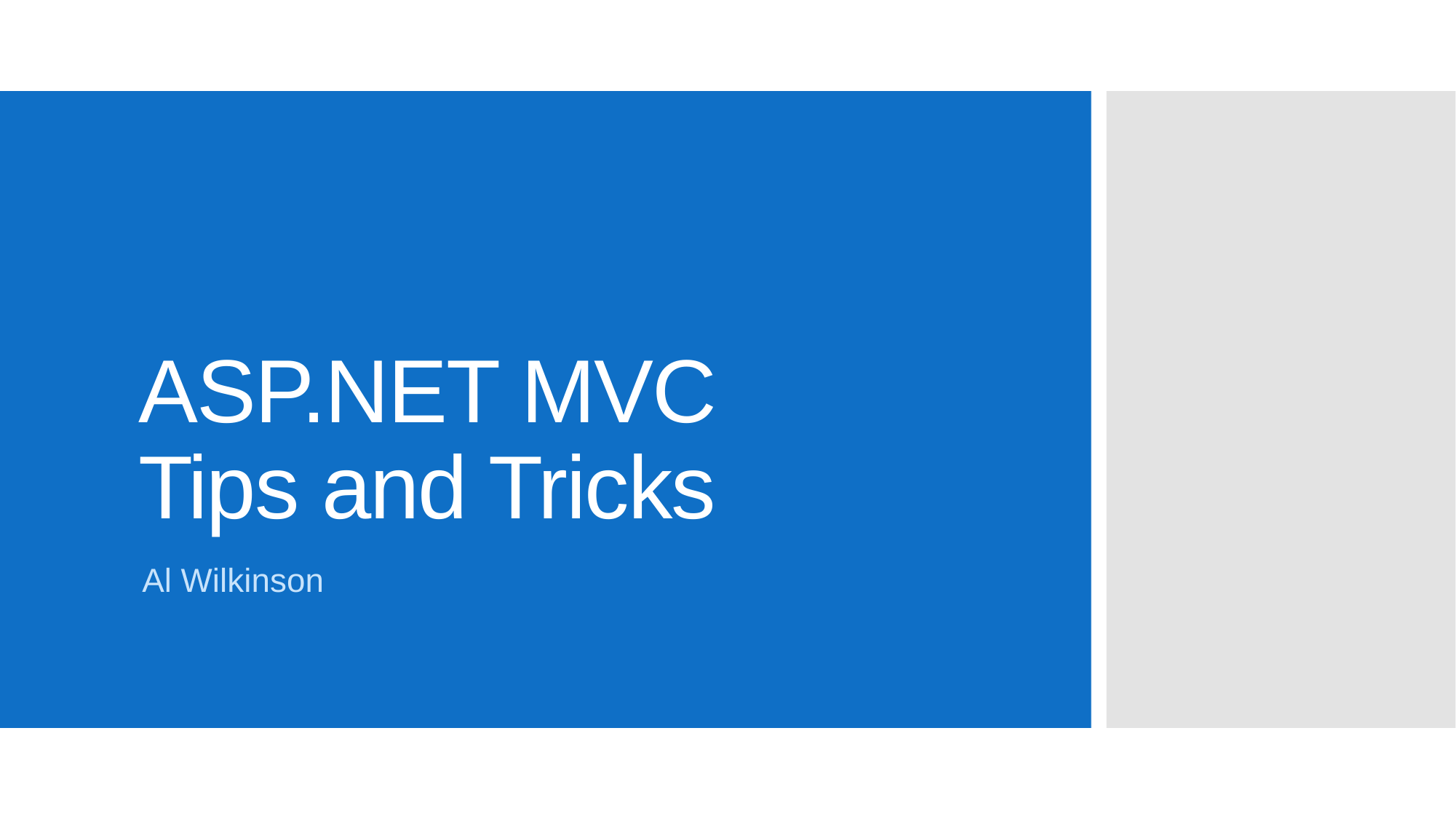

# ASP.NET MVC Tips and Tricks
Al Wilkinson